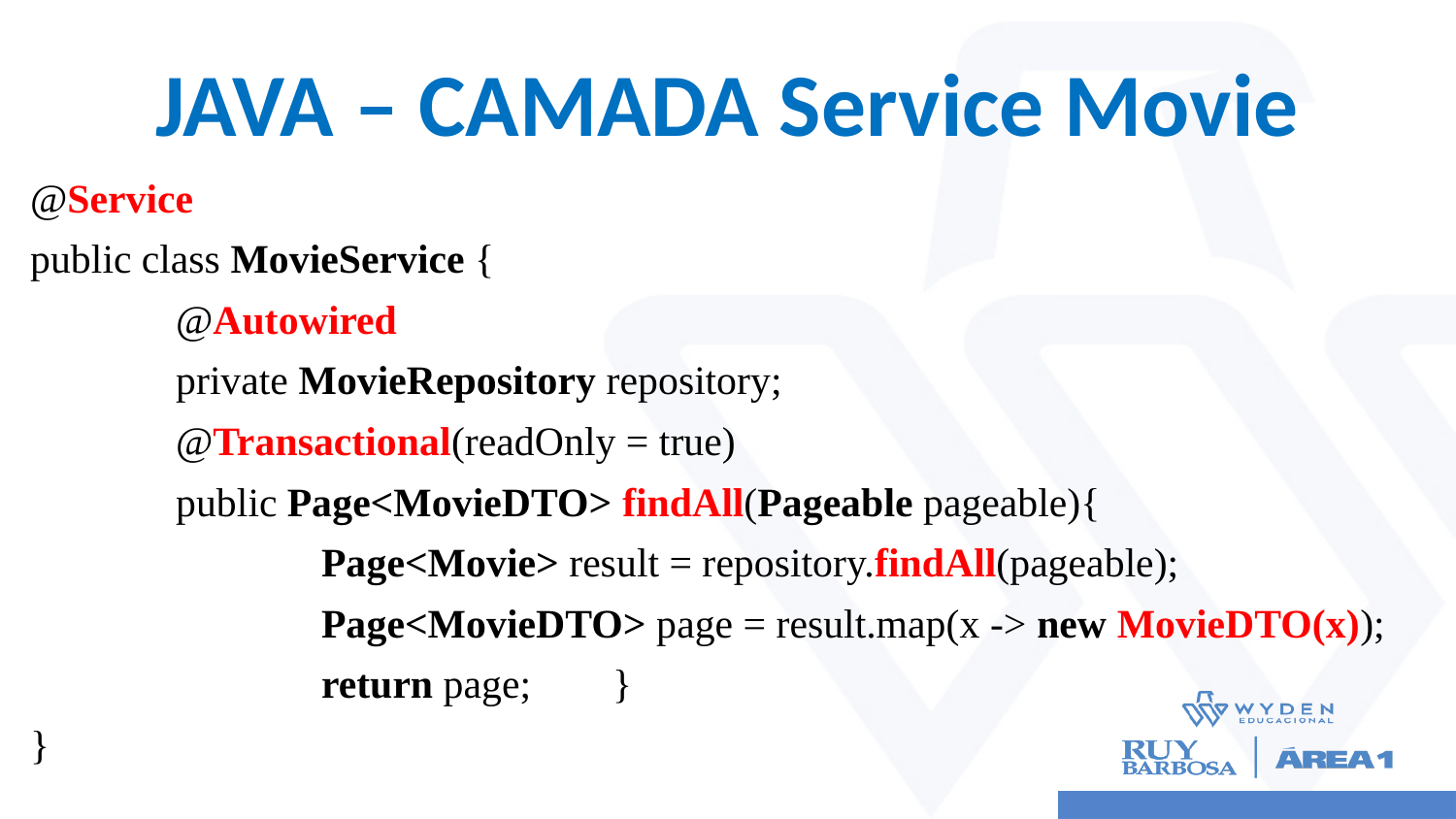

# JAVA – CAMADA Service Movie
@Service
public class MovieService {
	@Autowired
	private MovieRepository repository;
	@Transactional(readOnly = true)
	public Page<MovieDTO> findAll(Pageable pageable){
		Page<Movie> result = repository.findAll(pageable);
		Page<MovieDTO> page = result.map(x -> new MovieDTO(x));
		return page; 	}
}